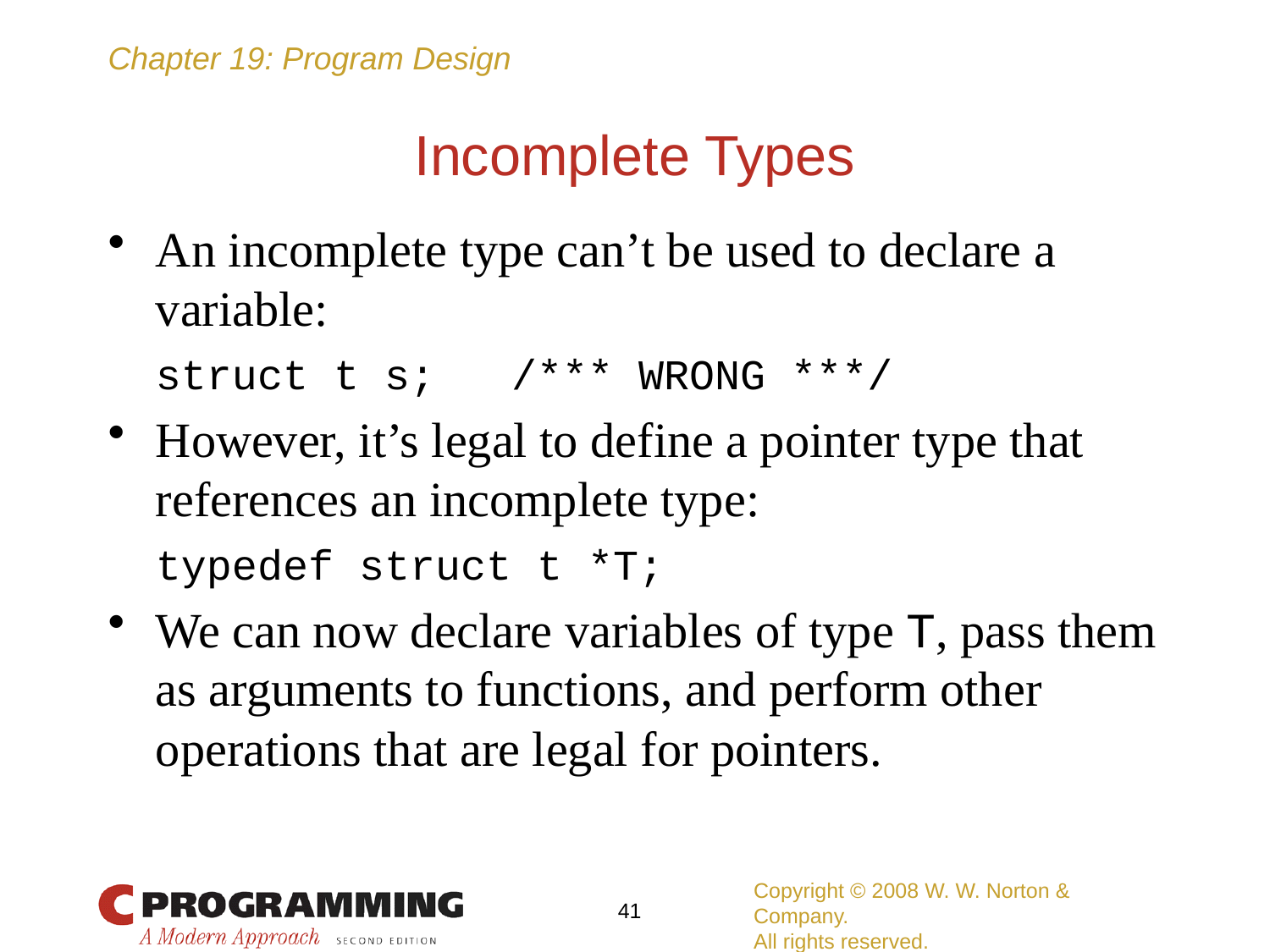

# Incomplete Types
An incomplete type can’t be used to declare a variable:
	struct t s;   /*** WRONG ***/
However, it’s legal to define a pointer type that references an incomplete type:
	typedef struct t *T;
We can now declare variables of type T, pass them as arguments to functions, and perform other operations that are legal for pointers.
Copyright © 2008 W. W. Norton & Company.
All rights reserved.
41